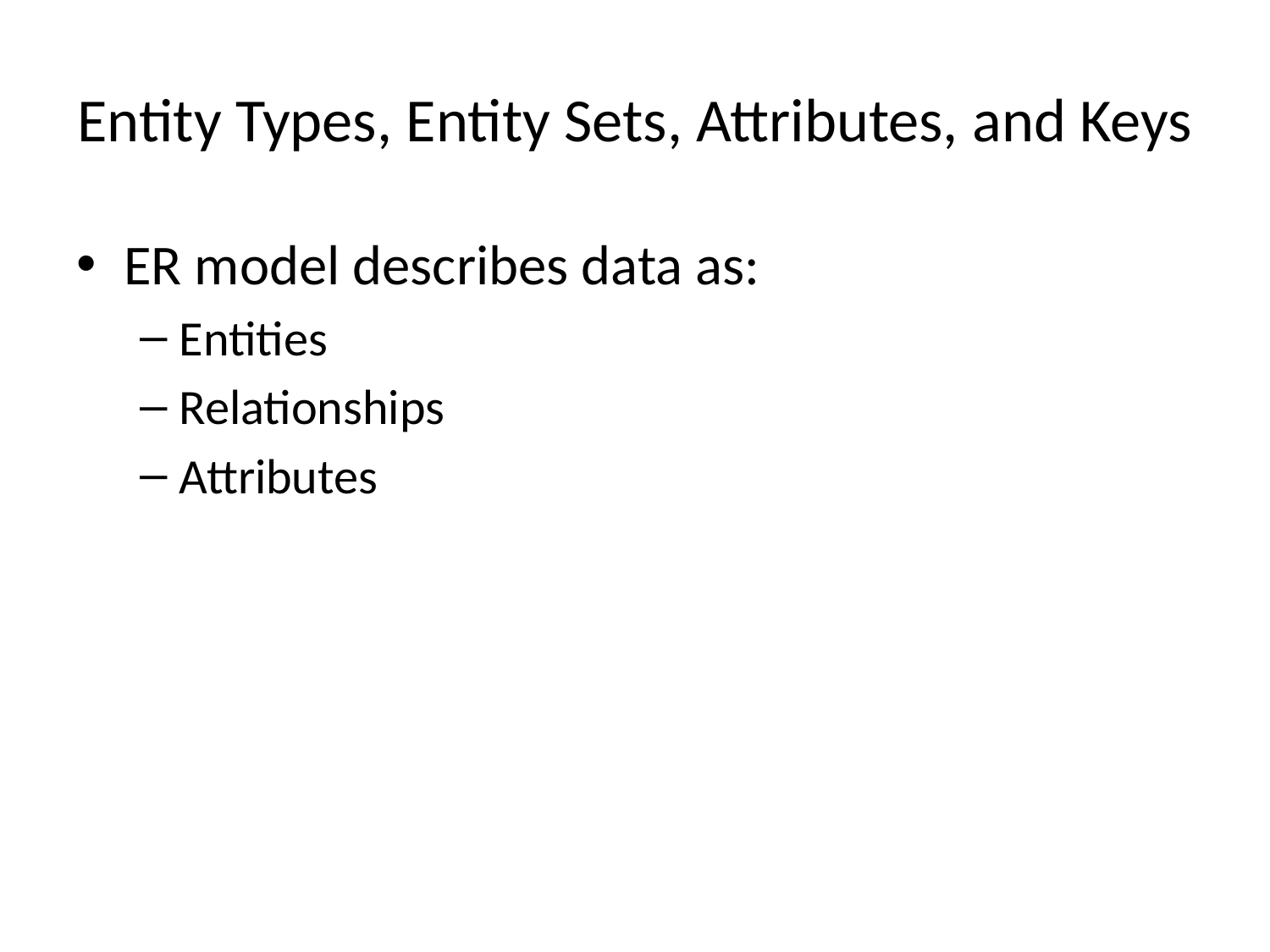

# Entity Types, Entity Sets, Attributes, and Keys
ER model describes data as:
Entities
Relationships
Attributes